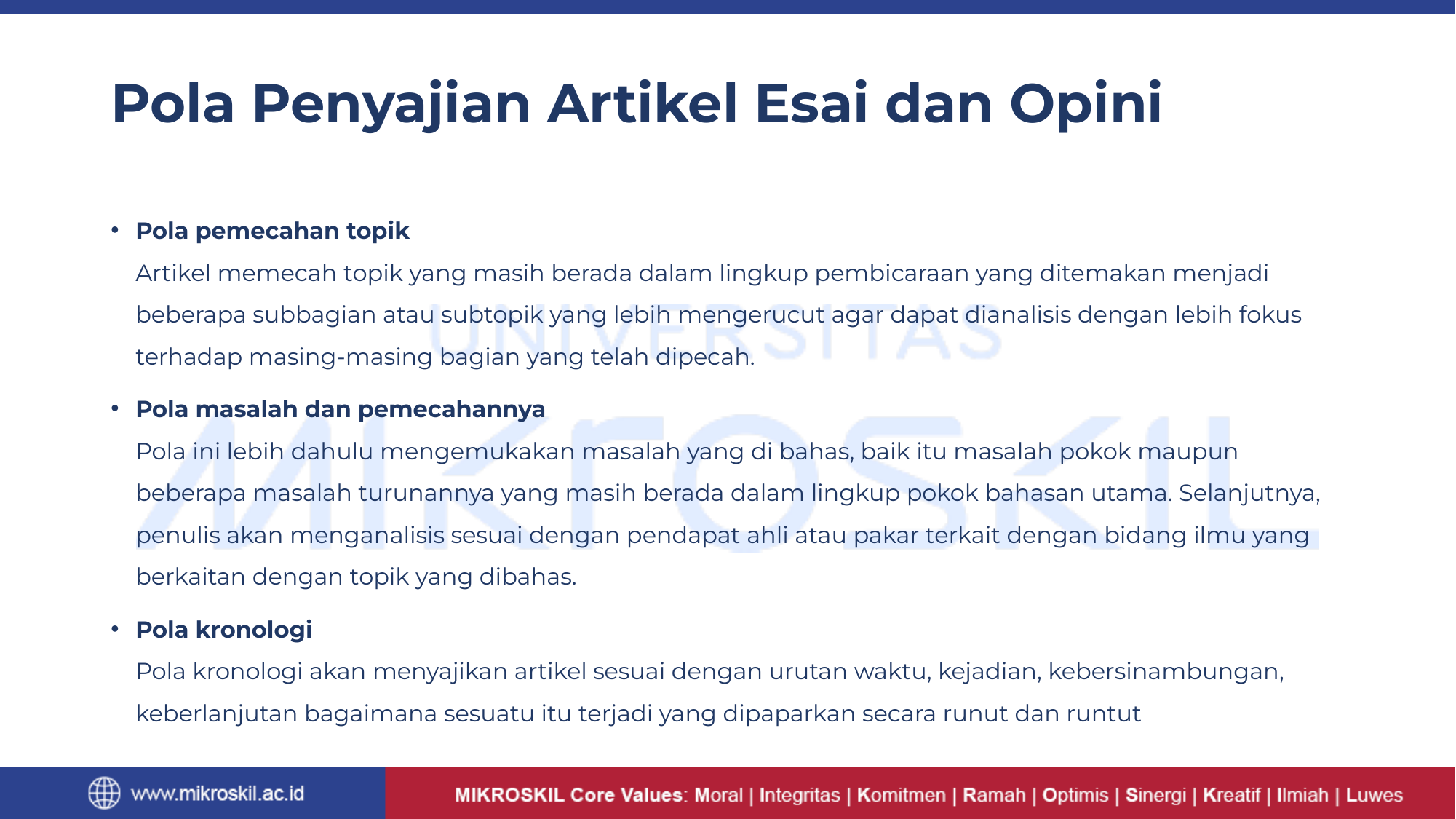

# Pola Penyajian Artikel Esai dan Opini
Pola pemecahan topik
Artikel memecah topik yang masih berada dalam lingkup pembicaraan yang ditemakan menjadi beberapa subbagian atau subtopik yang lebih mengerucut agar dapat dianalisis dengan lebih fokus terhadap masing-masing bagian yang telah dipecah.
Pola masalah dan pemecahannya
Pola ini lebih dahulu mengemukakan masalah yang di bahas, baik itu masalah pokok maupun beberapa masalah turunannya yang masih berada dalam lingkup pokok bahasan utama. Selanjutnya, penulis akan menganalisis sesuai dengan pendapat ahli atau pakar terkait dengan bidang ilmu yang berkaitan dengan topik yang dibahas.
Pola kronologi
Pola kronologi akan menyajikan artikel sesuai dengan urutan waktu, kejadian, kebersinambungan, keberlanjutan bagaimana sesuatu itu terjadi yang dipaparkan secara runut dan runtut